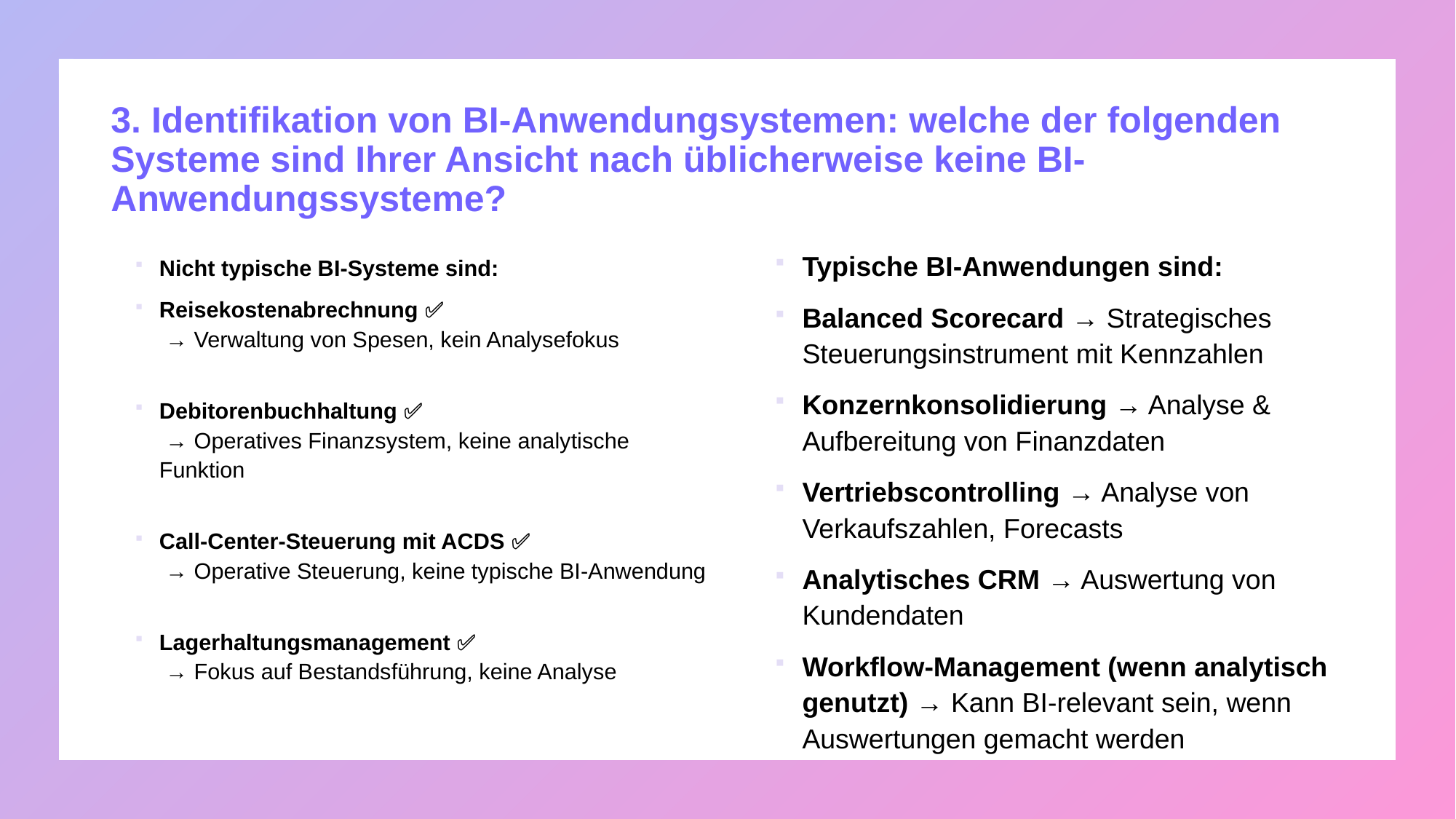

# 3. Identifikation von BI-Anwendungsystemen: welche der folgenden Systeme sind Ihrer Ansicht nach üblicherweise keine BI-Anwendungssysteme?
Typische BI-Anwendungen sind:
Balanced Scorecard → Strategisches Steuerungsinstrument mit Kennzahlen
Konzernkonsolidierung → Analyse & Aufbereitung von Finanzdaten
Vertriebscontrolling → Analyse von Verkaufszahlen, Forecasts
Analytisches CRM → Auswertung von Kundendaten
Workflow-Management (wenn analytisch genutzt) → Kann BI-relevant sein, wenn Auswertungen gemacht werden
Nicht typische BI-Systeme sind:
Reisekostenabrechnung ✅
 → Verwaltung von Spesen, kein Analysefokus
Debitorenbuchhaltung ✅
 → Operatives Finanzsystem, keine analytische Funktion
Call-Center-Steuerung mit ACDS ✅
 → Operative Steuerung, keine typische BI-Anwendung
Lagerhaltungsmanagement ✅
 → Fokus auf Bestandsführung, keine Analyse